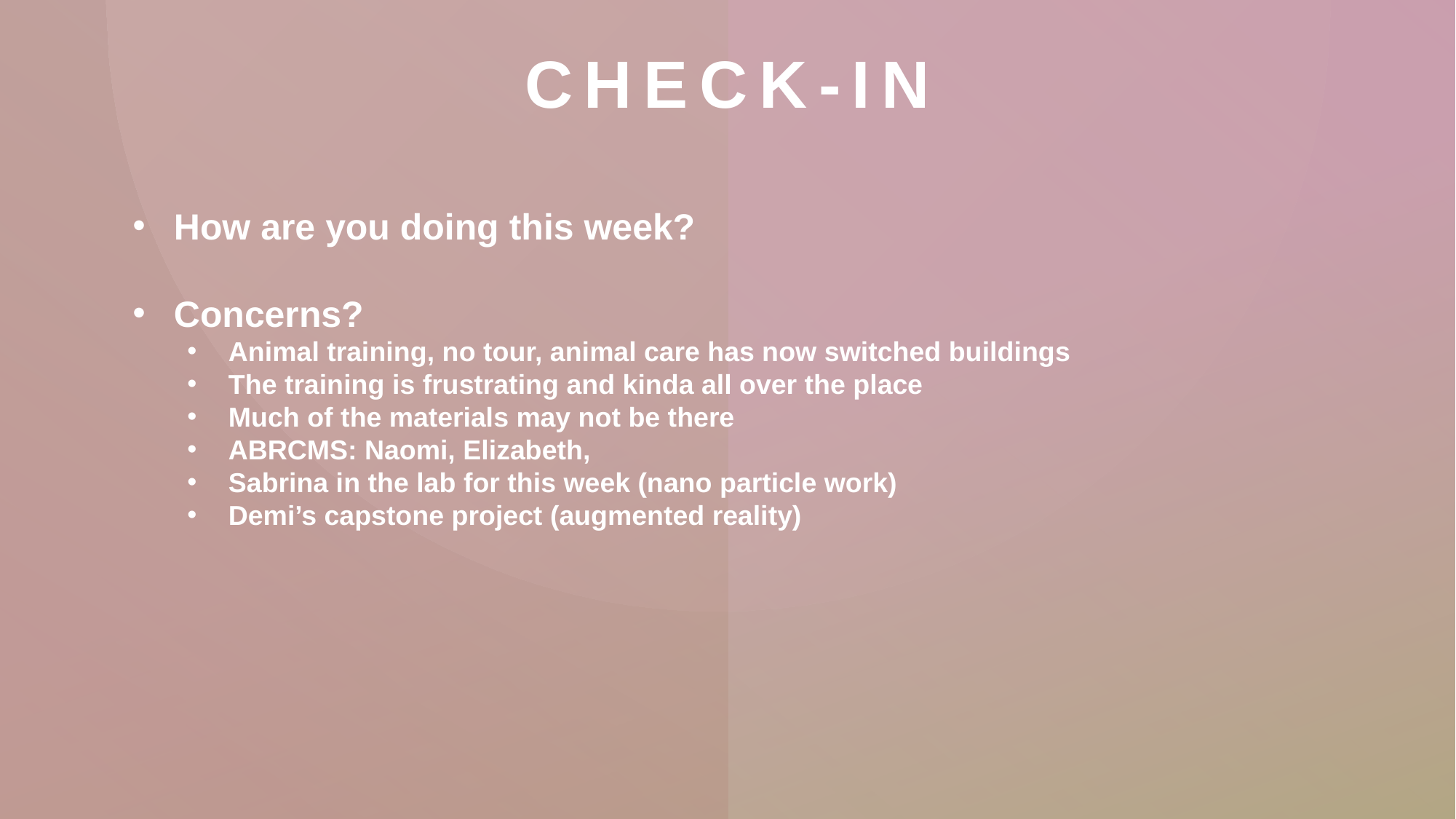

# Check-in
How are you doing this week?
Concerns?
Animal training, no tour, animal care has now switched buildings
The training is frustrating and kinda all over the place
Much of the materials may not be there
ABRCMS: Naomi, Elizabeth,
Sabrina in the lab for this week (nano particle work)
Demi’s capstone project (augmented reality)